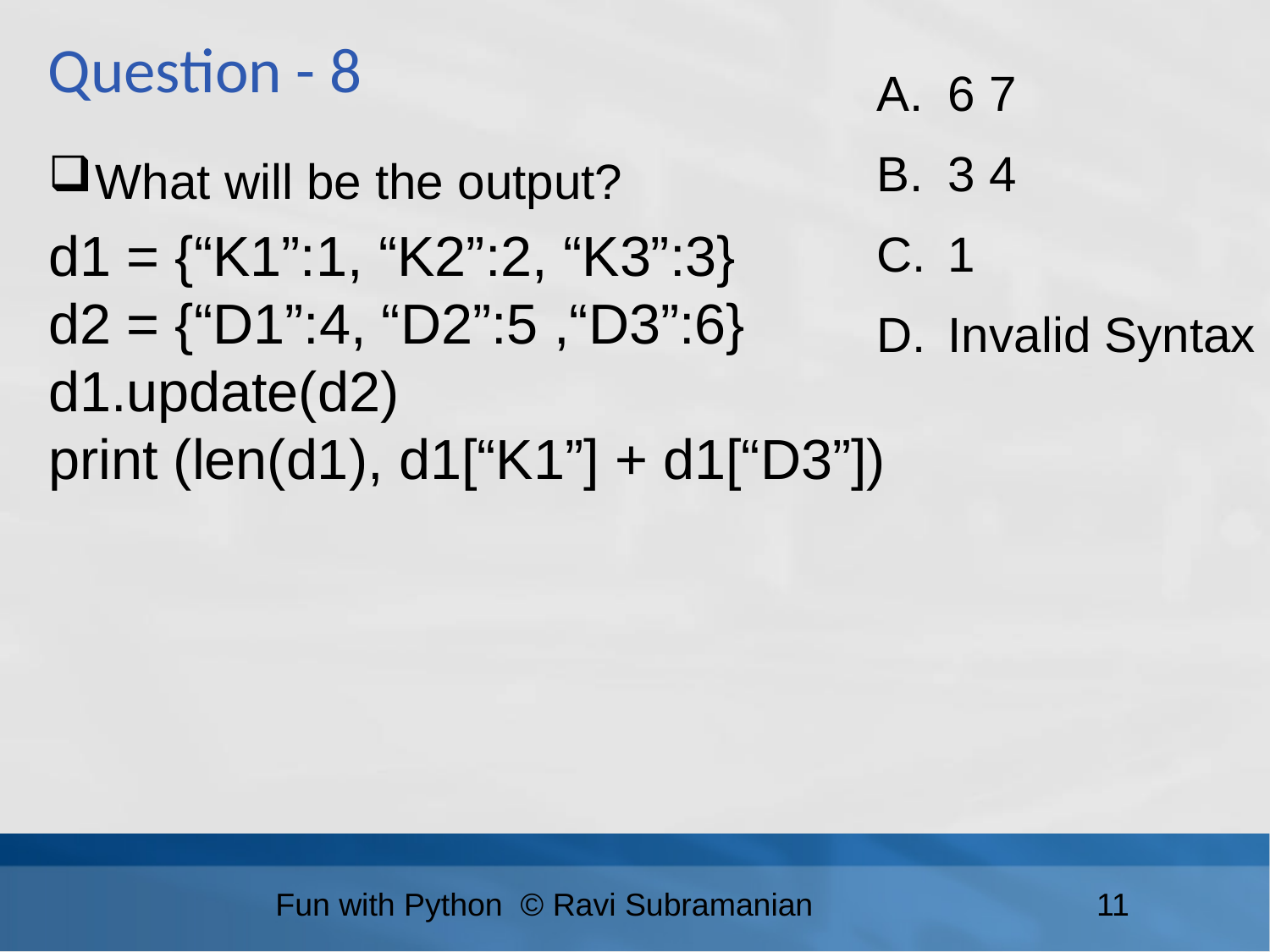

Question - 8
6 7
3 4
1
Invalid Syntax

What will be the output?
d1 = {“K1”:1, “K2”:2, “K3”:3}
d2 = {“D1”:4, “D2”:5 ,“D3”:6}
d1.update(d2)
print (len(d1), d1[“K1”] + d1[“D3”])